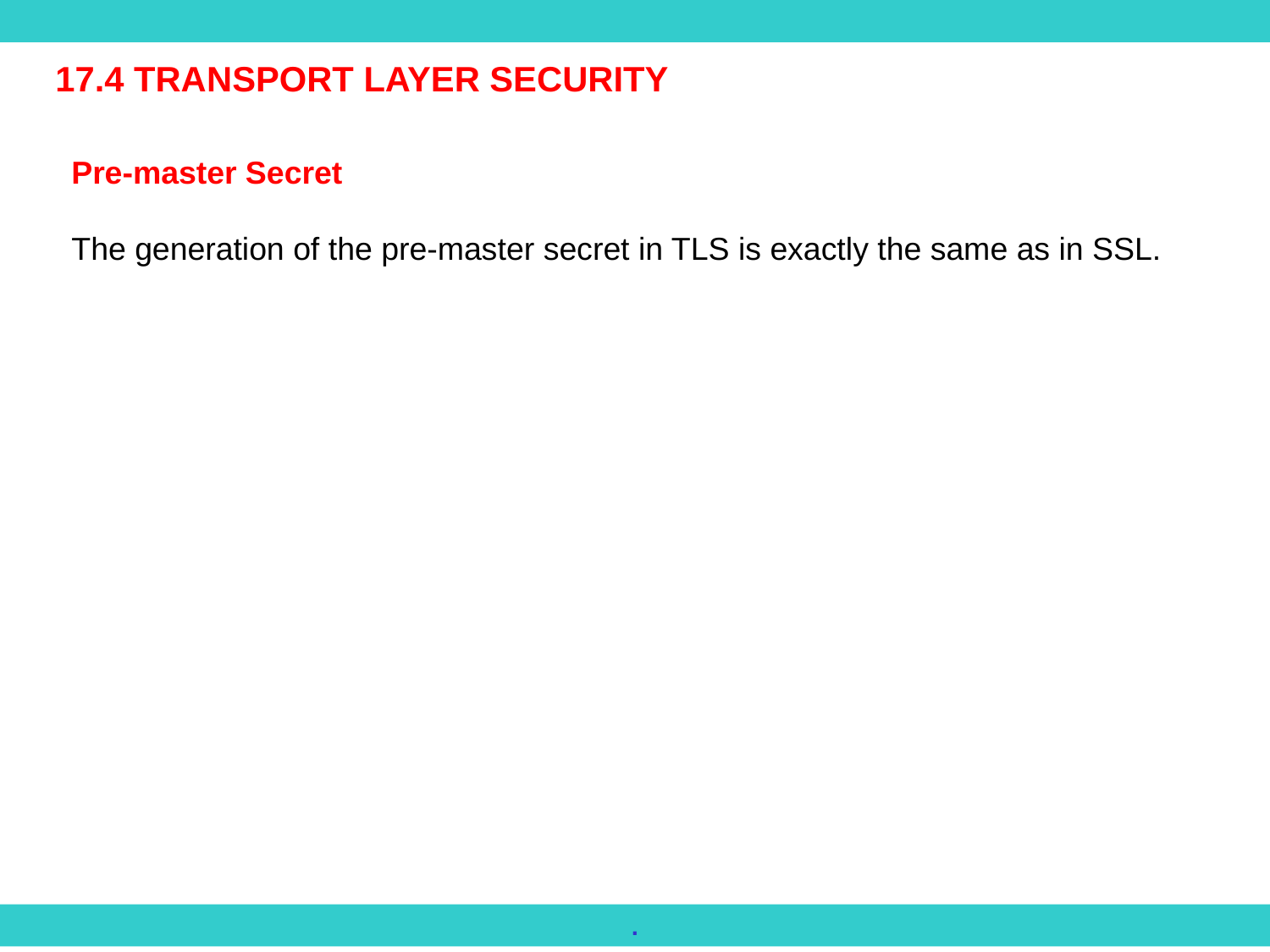

17.4 TRANSPORT LAYER SECURITY
Pre-master Secret

The generation of the pre-master secret in TLS is exactly the same as in SSL.
.